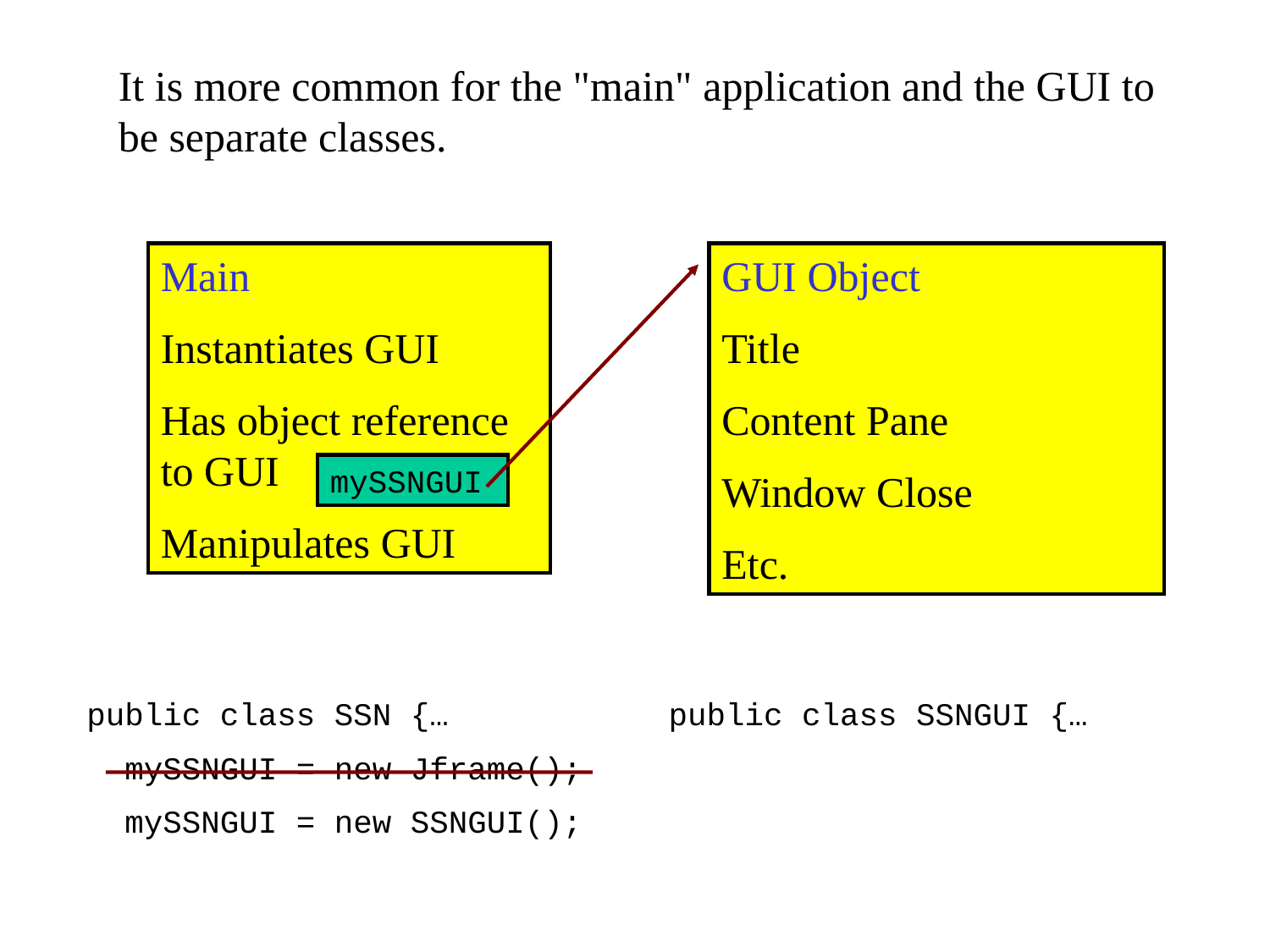

It is more common for the "main" application and the GUI to be separate classes.
Main
Instantiates GUI
Has object reference to GUI
Manipulates GUI
GUI Object
Title
Content Pane
Window Close
Etc.

mySSNGUI
public class SSN {…
  mySSNGUI = new Jframe();
  mySSNGUI = new SSNGUI();
public class SSNGUI {…